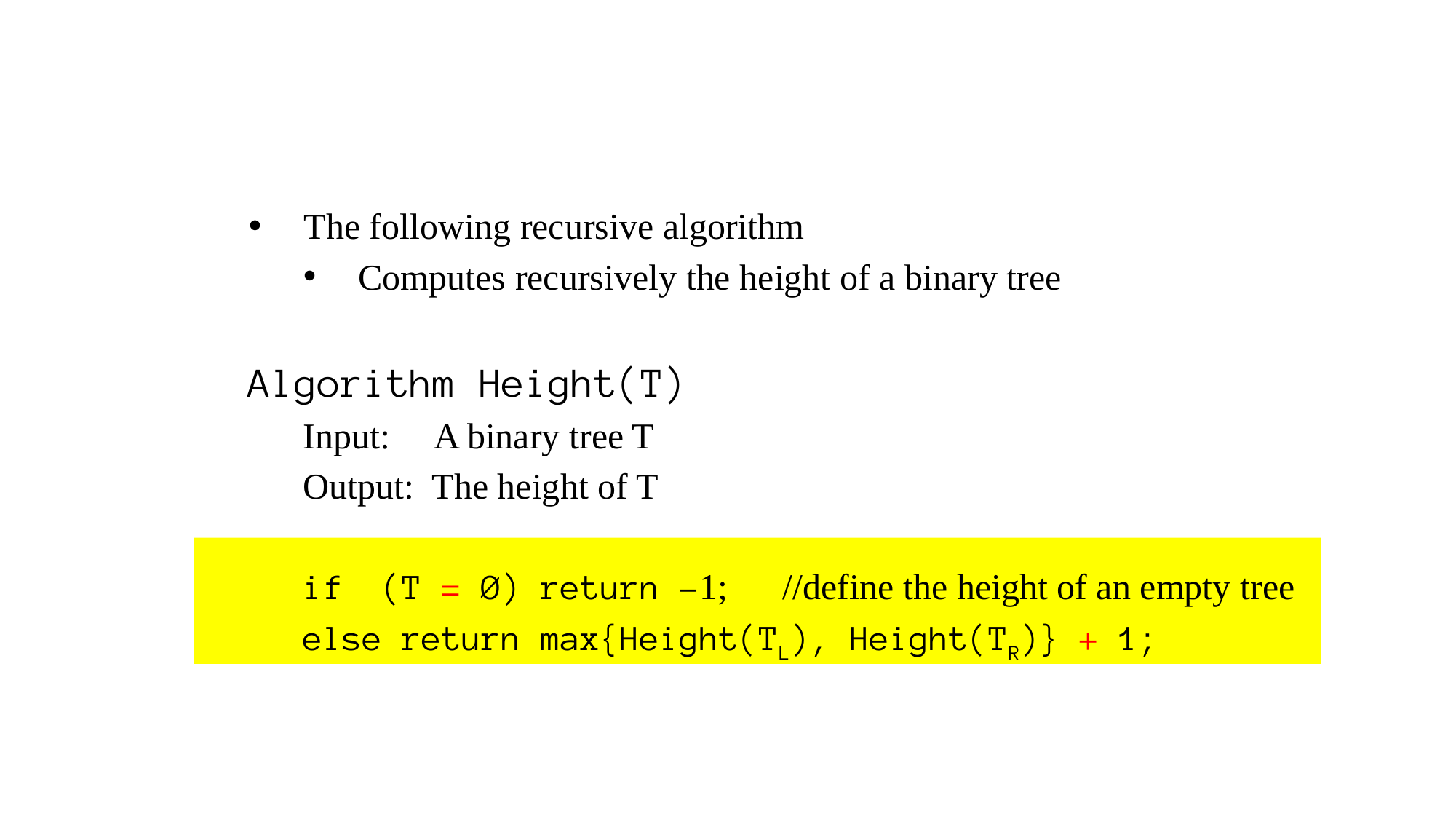

The following recursive algorithm
Computes recursively the height of a binary tree

Algorithm Height(T)
Input:     A binary tree T
Output:  The height of T

if  (T = Ø) return -1;      //define the height of an empty tree
else return max{Height(TL), Height(TR)} + 1;